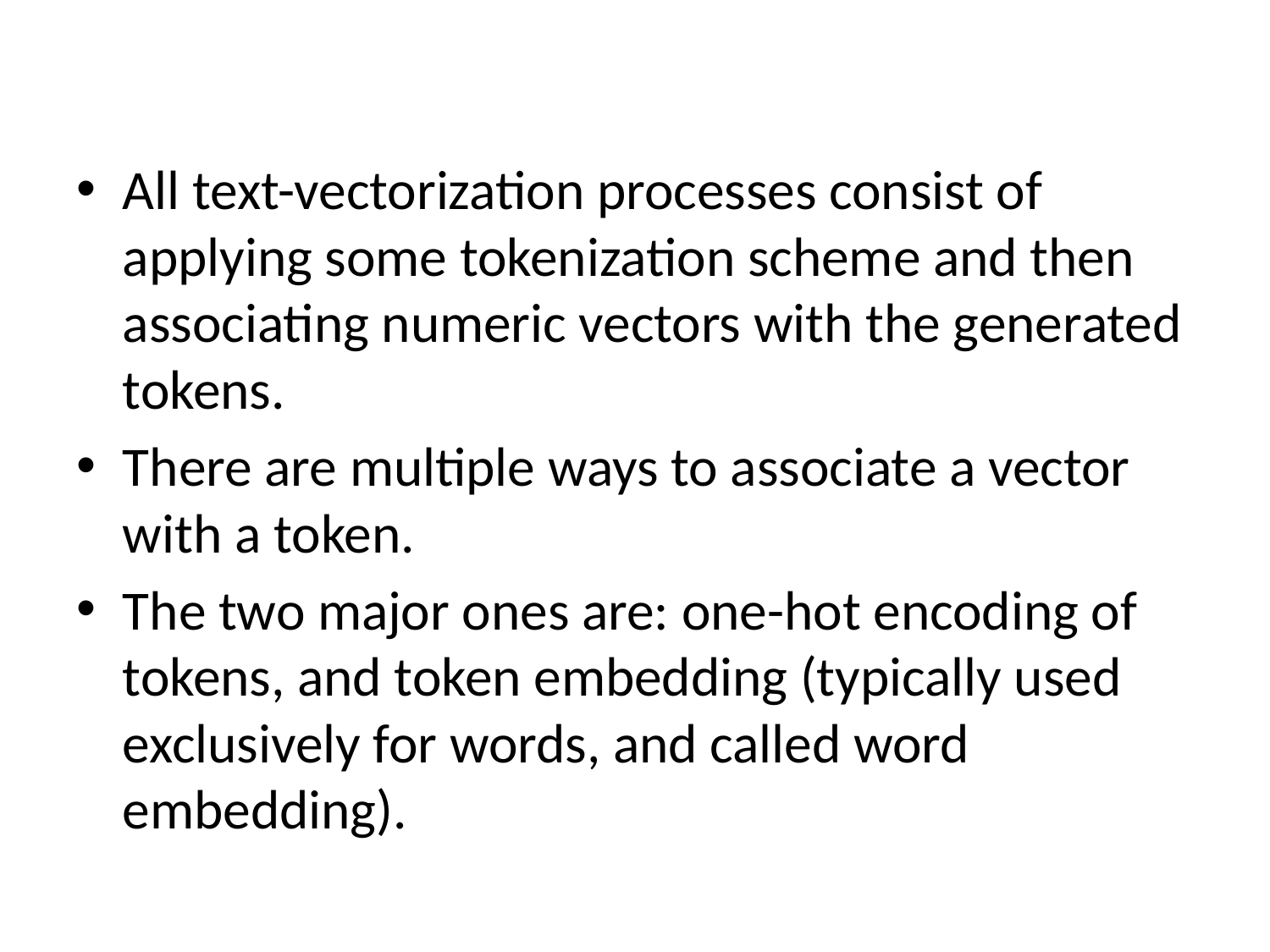

#
All text-vectorization processes consist of applying some tokenization scheme and then associating numeric vectors with the generated tokens.
There are multiple ways to associate a vector with a token.
The two major ones are: one-hot encoding of tokens, and token embedding (typically used exclusively for words, and called word embedding).